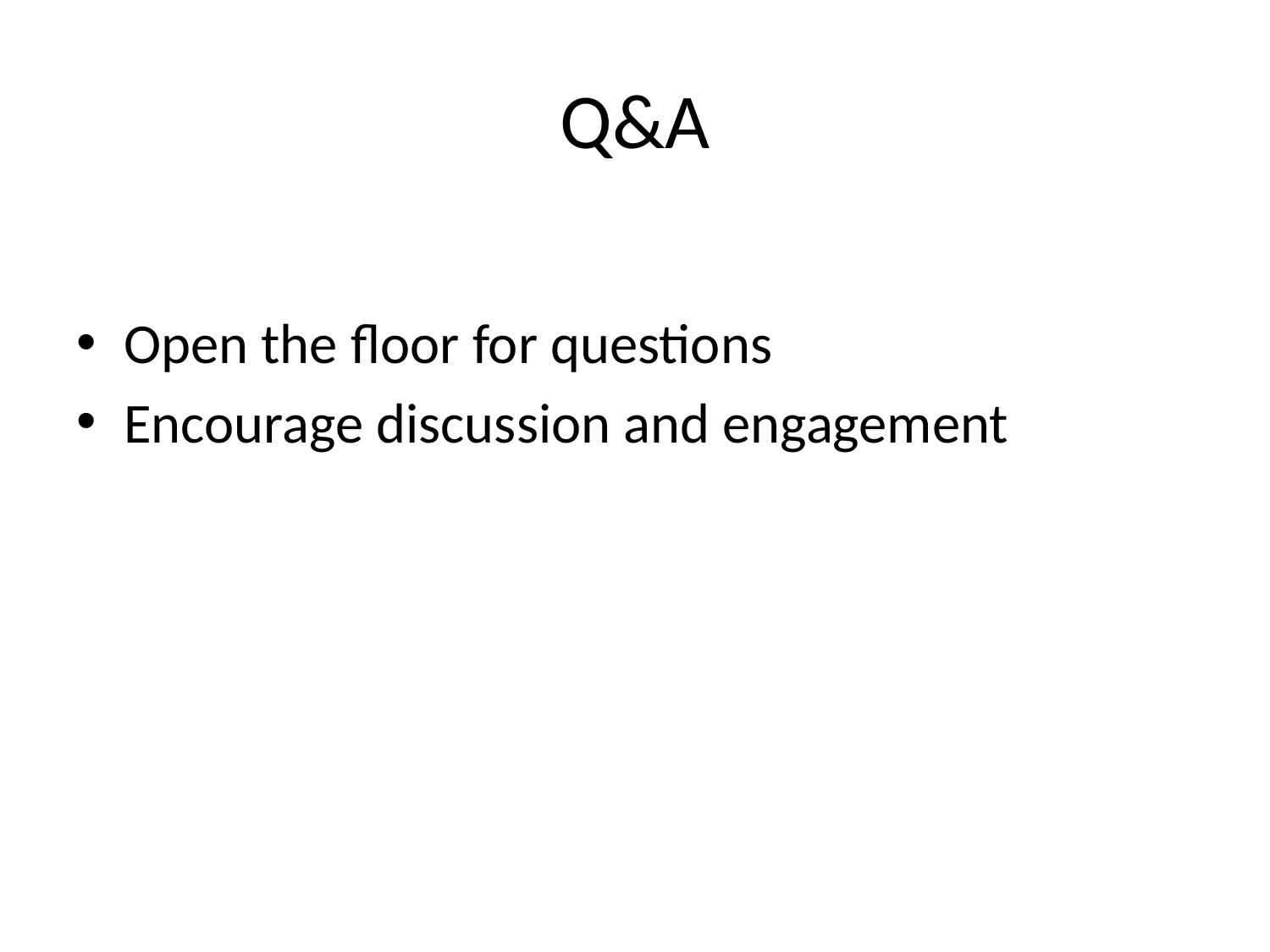

# Q&A

Open the floor for questions
Encourage discussion and engagement